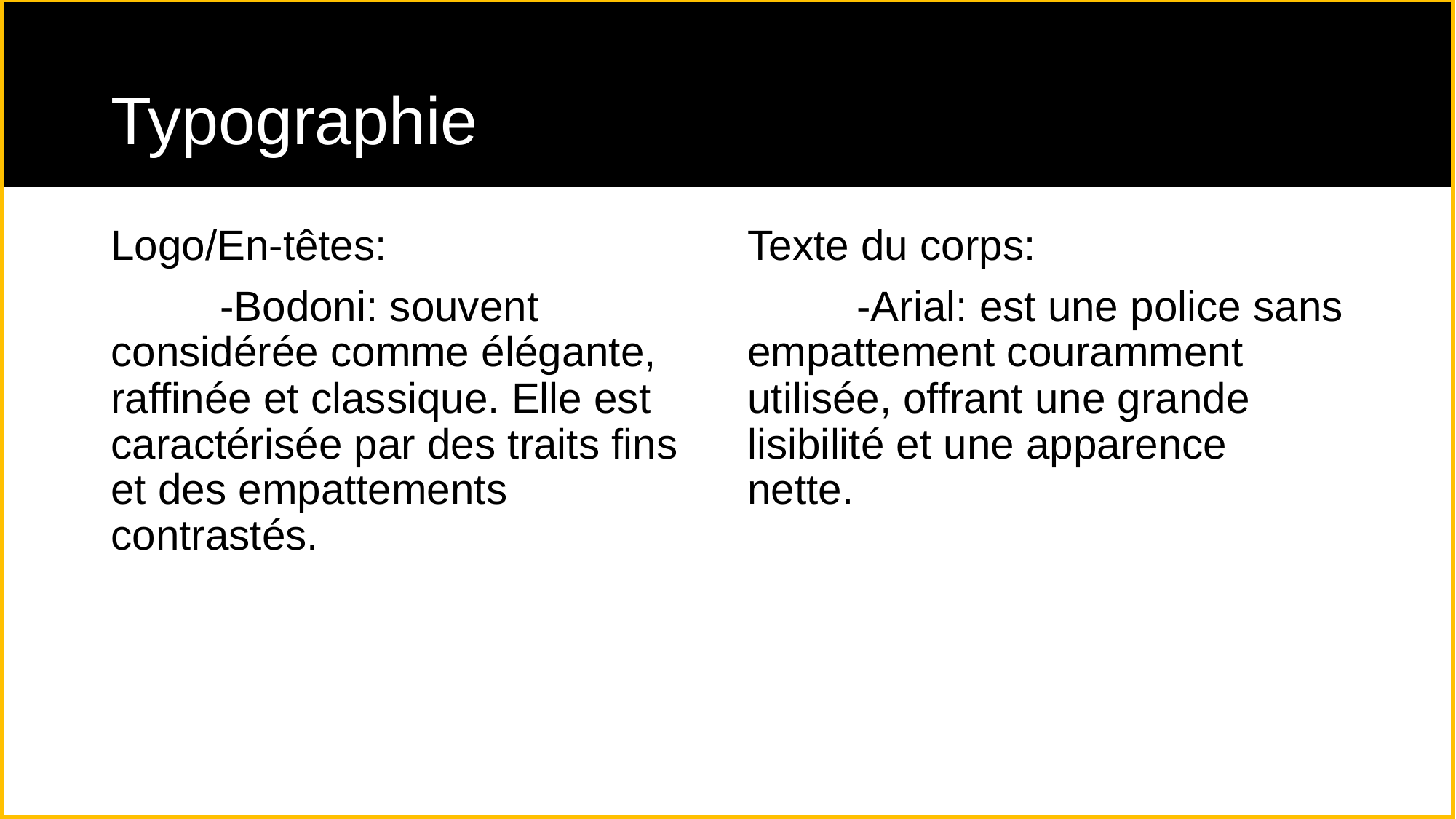

|  |
| --- |

|  |
| --- |
# Typographie
Logo/En-têtes:
	-Bodoni: souvent considérée comme élégante, raffinée et classique. Elle est caractérisée par des traits fins et des empattements contrastés.
Texte du corps:
	-Arial: est une police sans empattement couramment utilisée, offrant une grande lisibilité et une apparence nette.